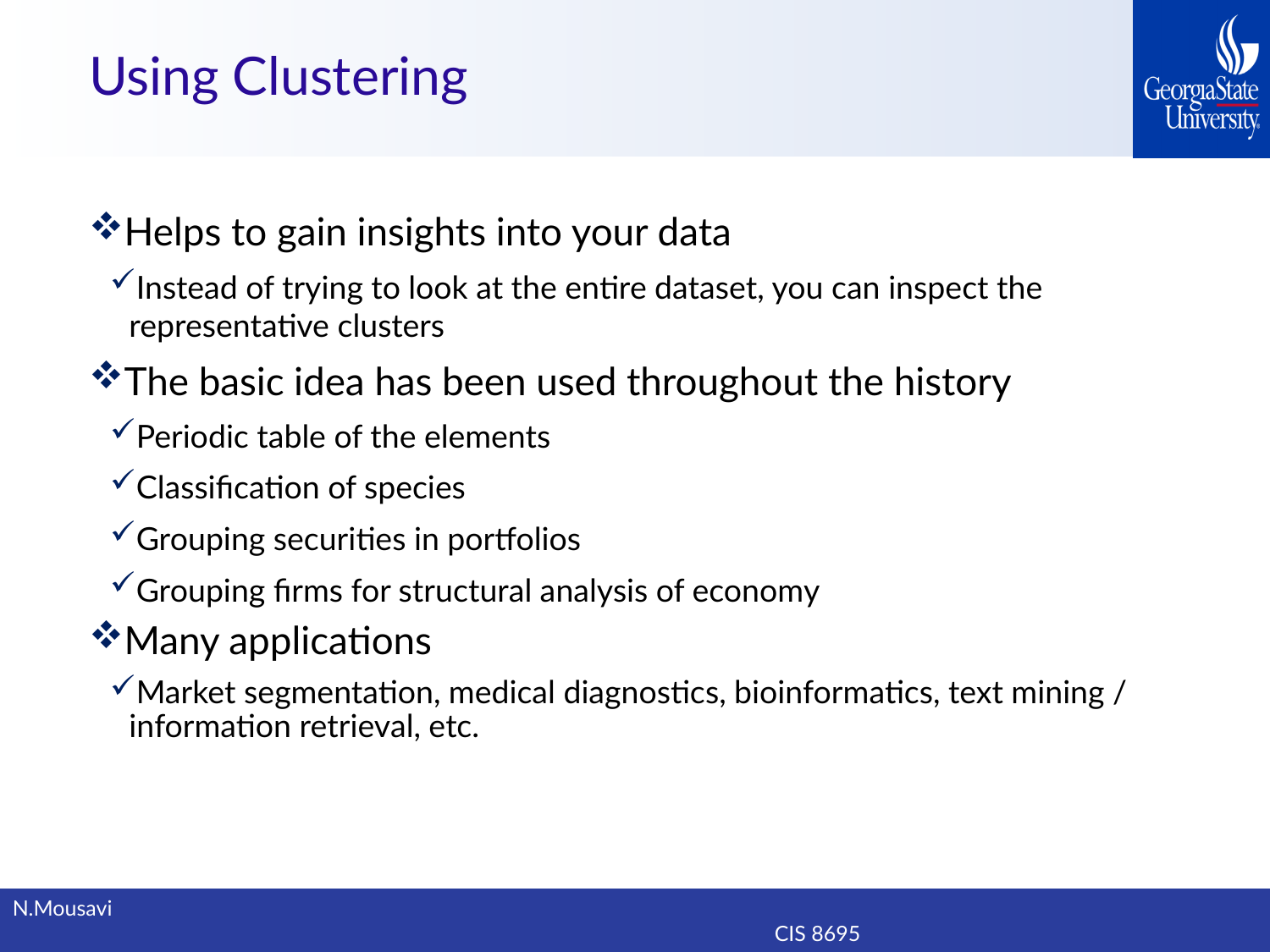

# Using Clustering
Helps to gain insights into your data
Instead of trying to look at the entire dataset, you can inspect the representative clusters
The basic idea has been used throughout the history
Periodic table of the elements
Classification of species
Grouping securities in portfolios
Grouping firms for structural analysis of economy
Many applications
Market segmentation, medical diagnostics, bioinformatics, text mining / information retrieval, etc.